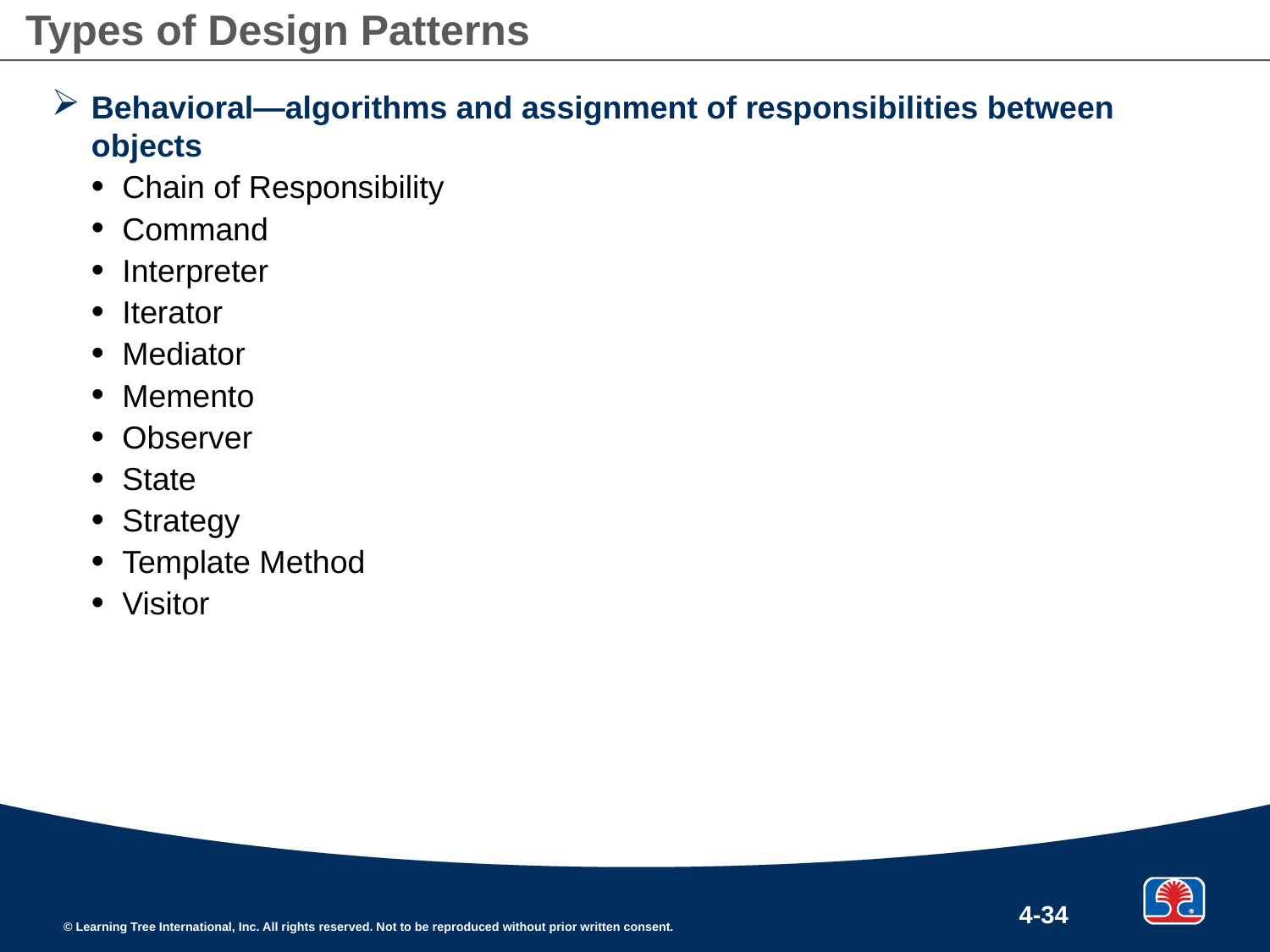

# Types of Design Patterns
Behavioral—algorithms and assignment of responsibilities between objects
Chain of Responsibility
Command
Interpreter
Iterator
Mediator
Memento
Observer
State
Strategy
Template Method
Visitor